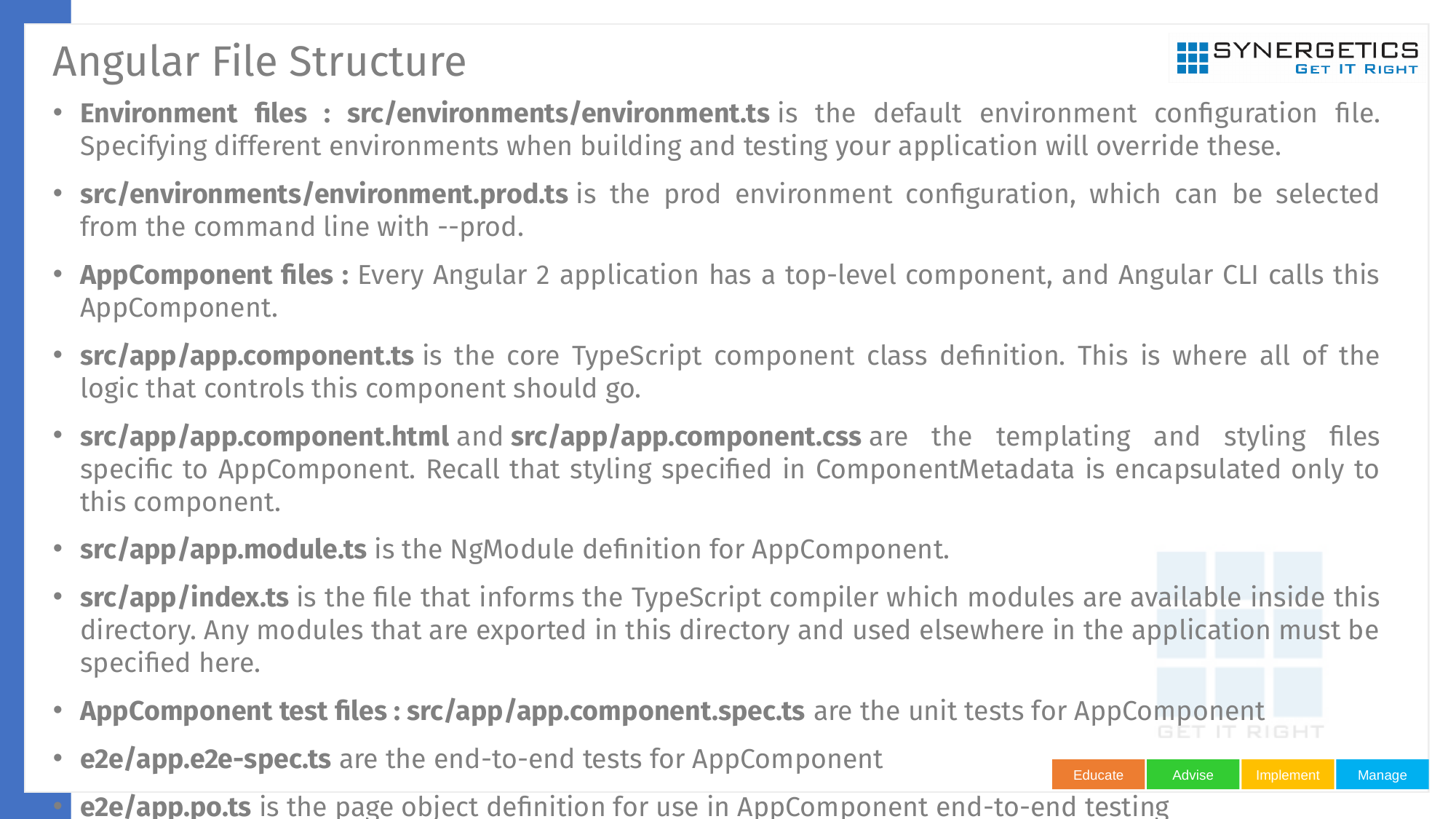

# Angular File Structure
Environment files : src/environments/environment.ts is the default environment configuration file. Specifying different environments when building and testing your application will override these.
src/environments/environment.prod.ts is the prod environment configuration, which can be selected from the command line with --prod.
AppComponent files : Every Angular 2 application has a top-level component, and Angular CLI calls this AppComponent.
src/app/app.component.ts is the core TypeScript component class definition. This is where all of the logic that controls this component should go.
src/app/app.component.html and src/app/app.component.css are the templating and styling files specific to AppComponent. Recall that styling specified in ComponentMetadata is encapsulated only to this component.
src/app/app.module.ts is the NgModule definition for AppComponent.
src/app/index.ts is the file that informs the TypeScript compiler which modules are available inside this directory. Any modules that are exported in this directory and used elsewhere in the application must be specified here.
AppComponent test files : src/app/app.component.spec.ts are the unit tests for AppComponent
e2e/app.e2e-spec.ts are the end-to-end tests for AppComponent
e2e/app.po.ts is the page object definition for use in AppComponent end-to-end testing